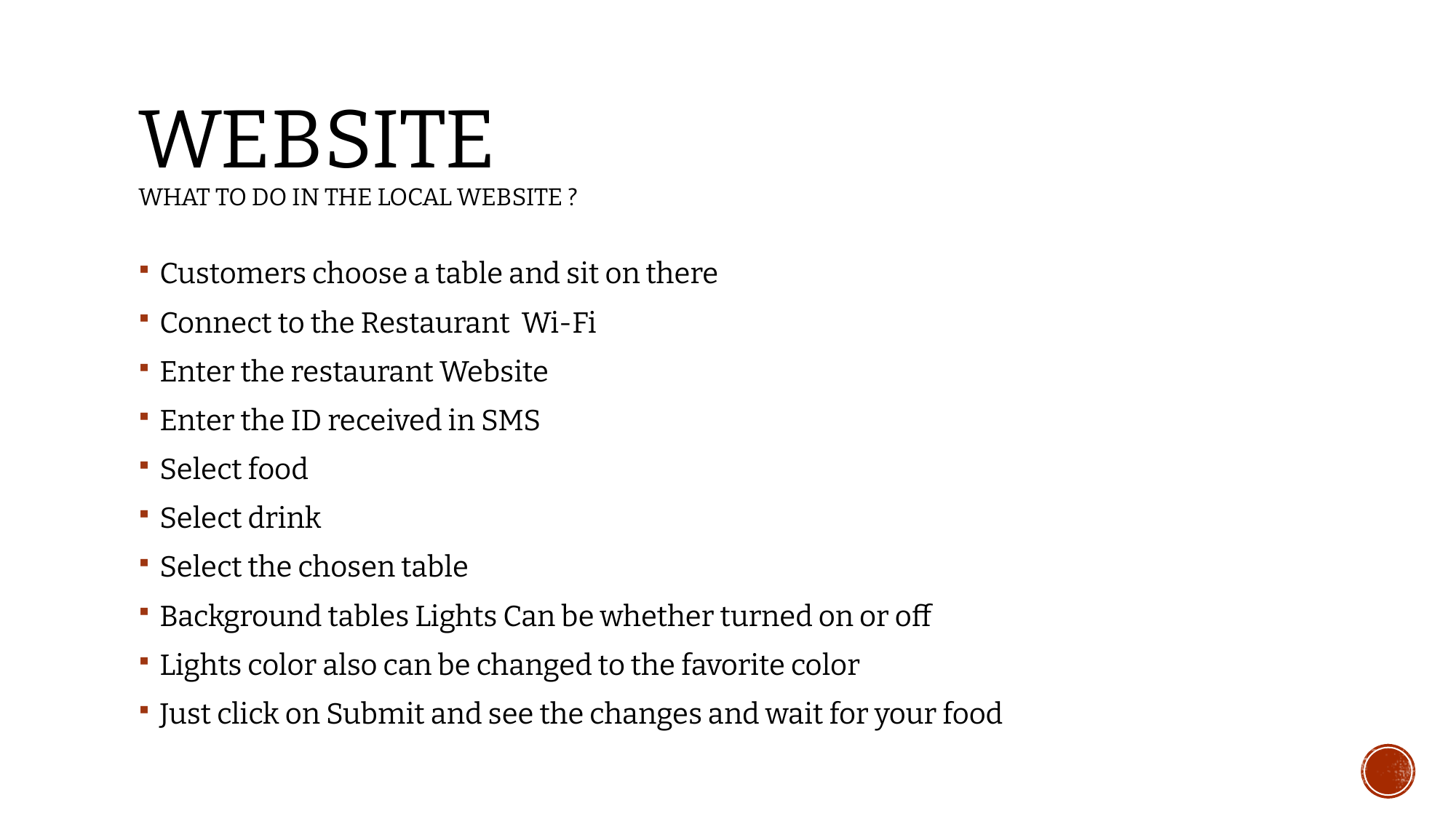

# Website what to do in the local website ?
Customers choose a table and sit on there
Connect to the Restaurant  Wi-Fi
Enter the restaurant Website
Enter the ID received in SMS
Select food
Select drink
Select the chosen table
Background tables Lights Can be whether turned on or off
Lights color also can be changed to the favorite color
Just click on Submit and see the changes and wait for your food